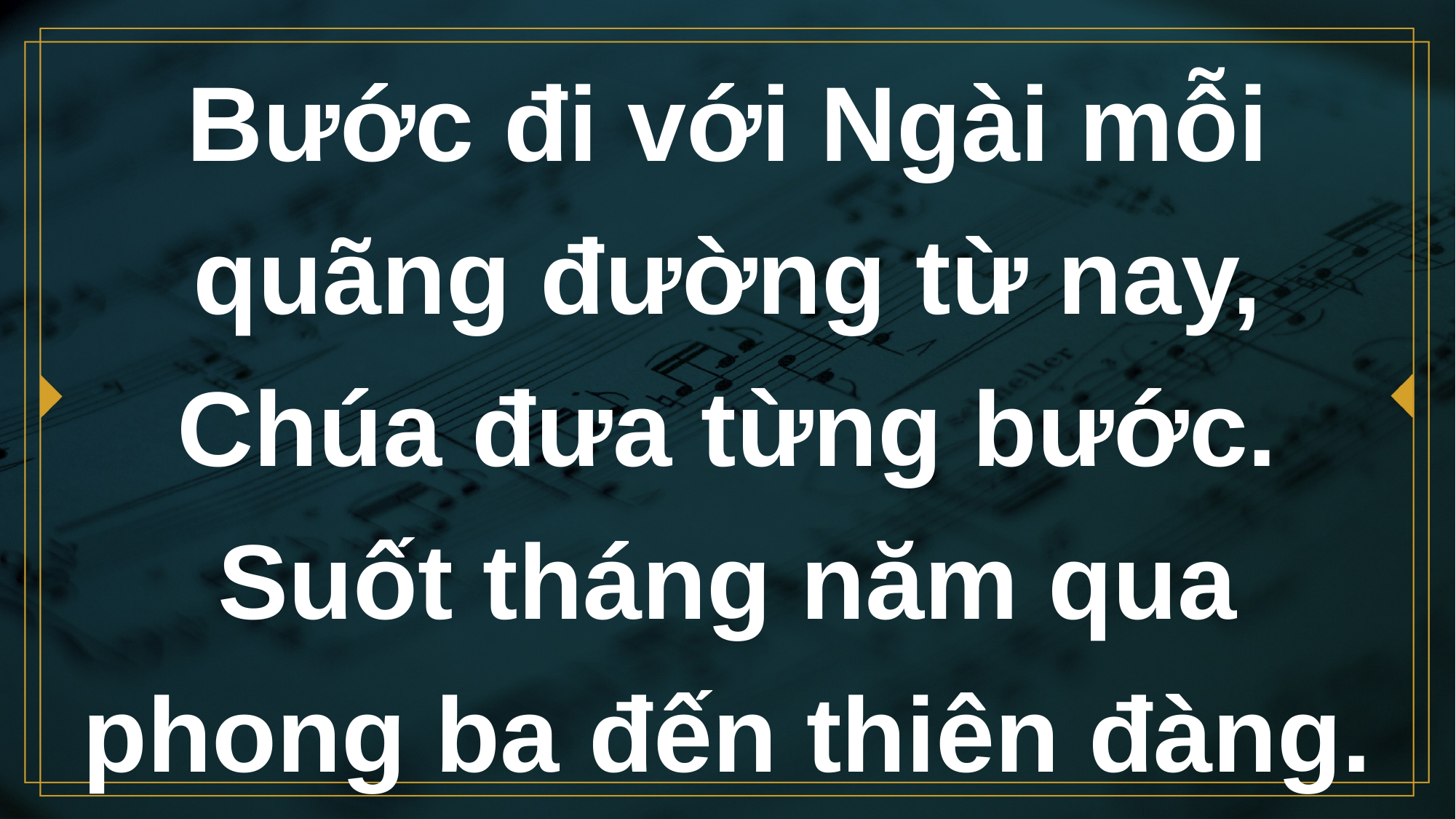

# Bước đi với Ngài mỗi quãng đường từ nay, Chúa đưa từng bước. Suốt tháng năm qua phong ba đến thiên đàng.